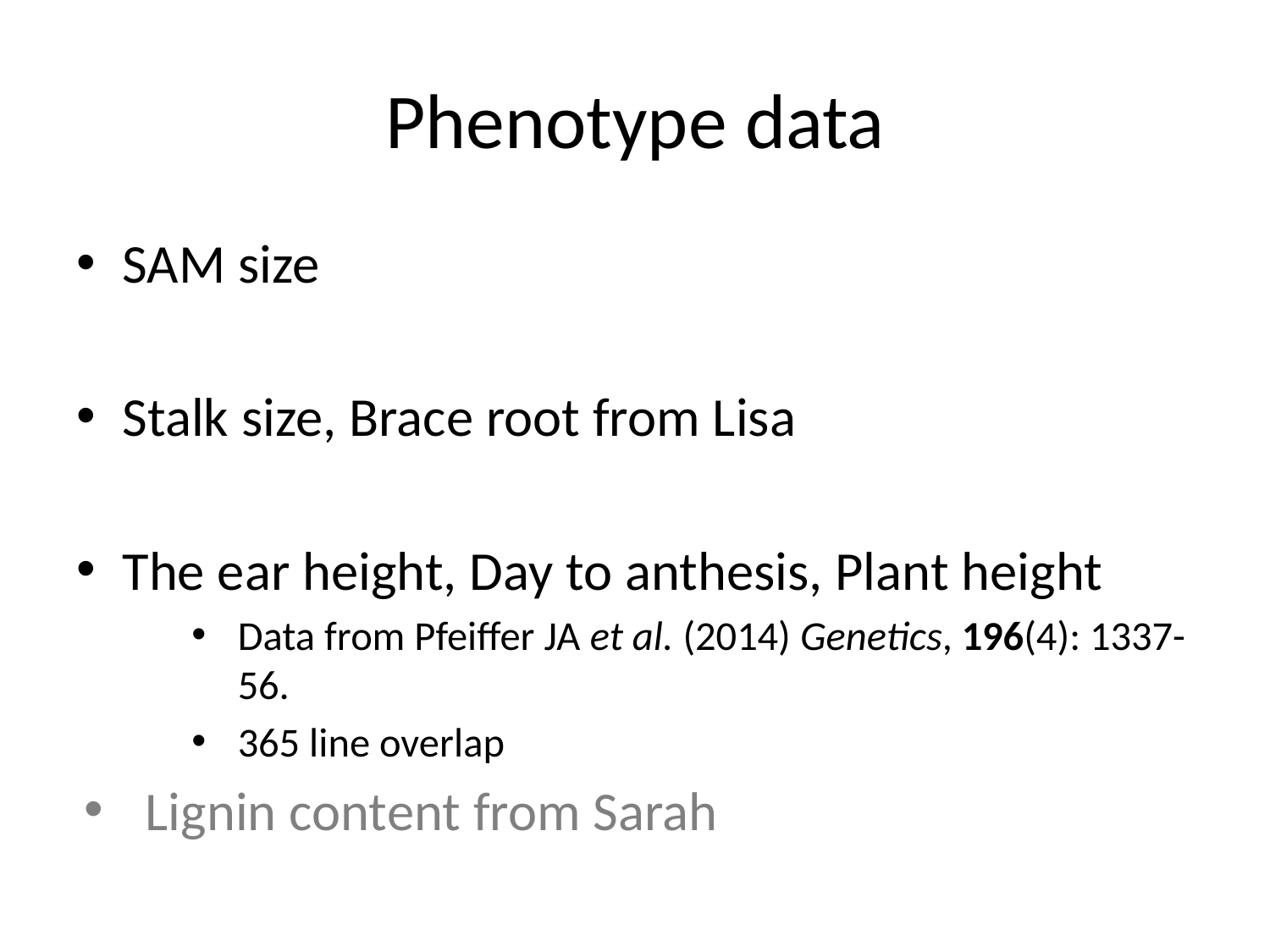

# Phenotype data
SAM size

Stalk size, Brace root from Lisa

The ear height, Day to anthesis, Plant height
Data from Pfeiffer JA et al. (2014) Genetics, 196(4): 1337-56.
365 line overlap
Lignin content from Sarah